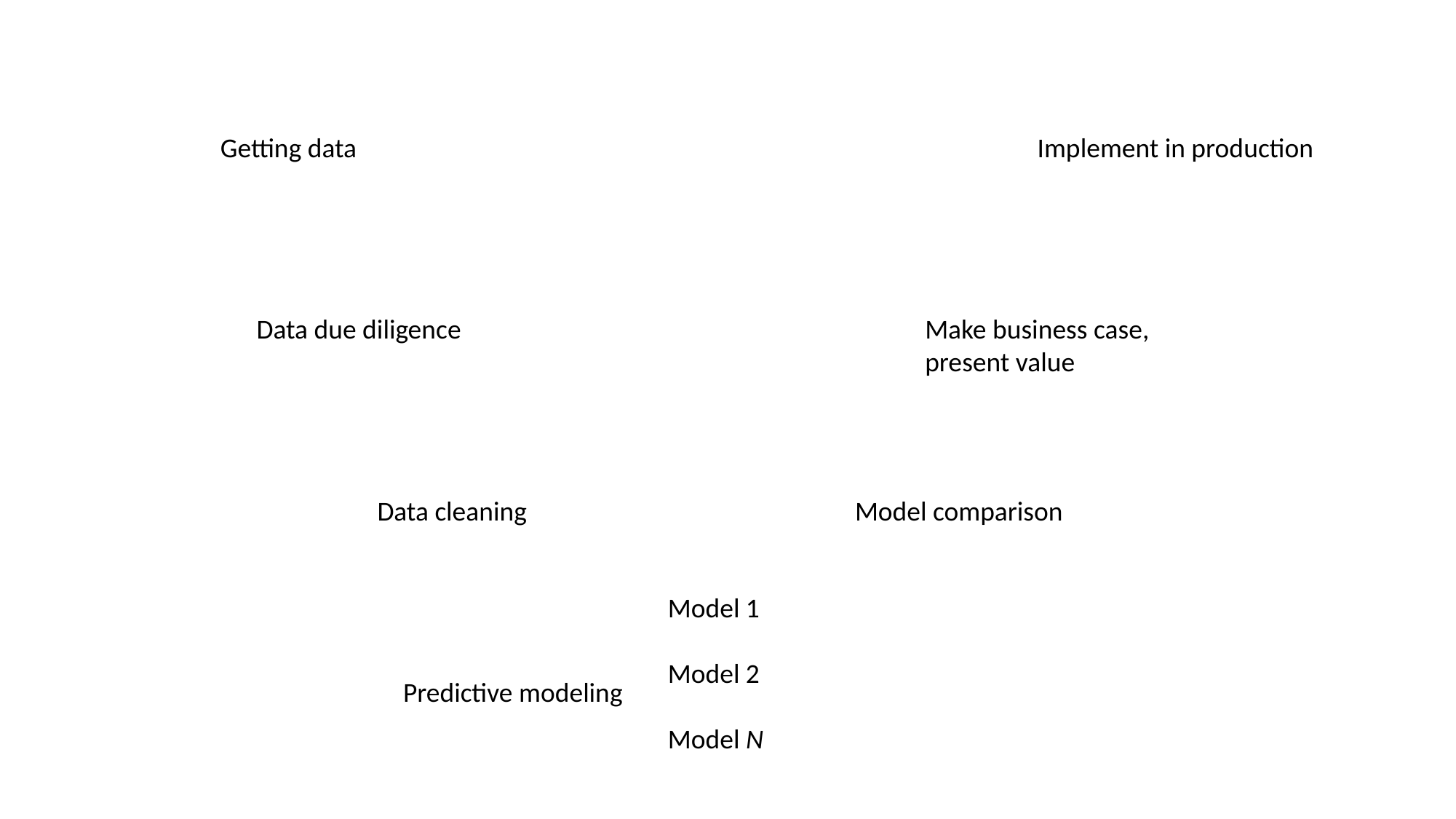

Getting data
Implement in production
Data due diligence
Make business case,
present value

Data cleaning
Model comparison
Model 1

Model 2

Model N
Predictive modeling